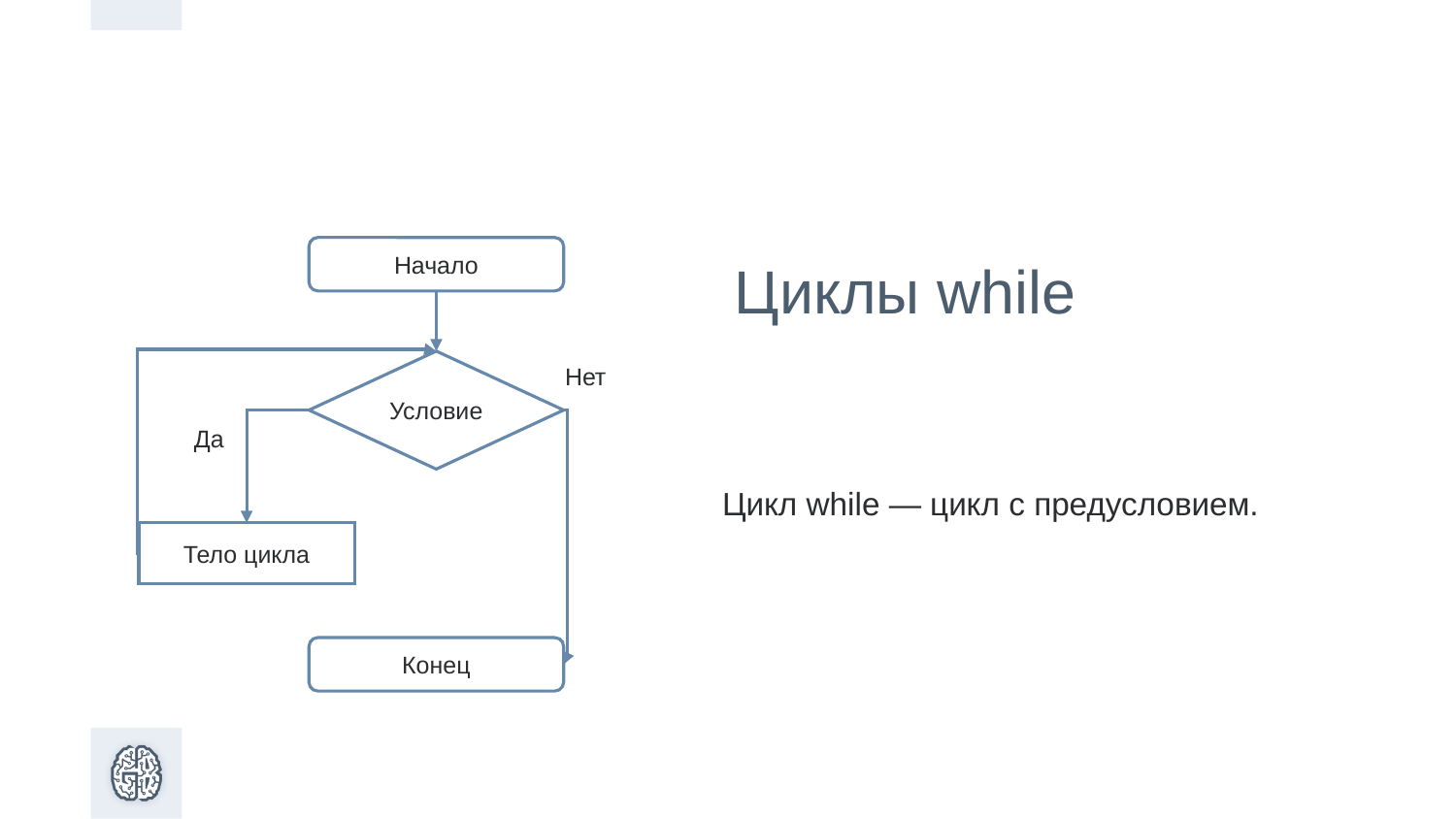

# Циклы while
Начало
Цикл while — цикл с предусловием.
Условие
Нет
Да
Тело цикла
Конец